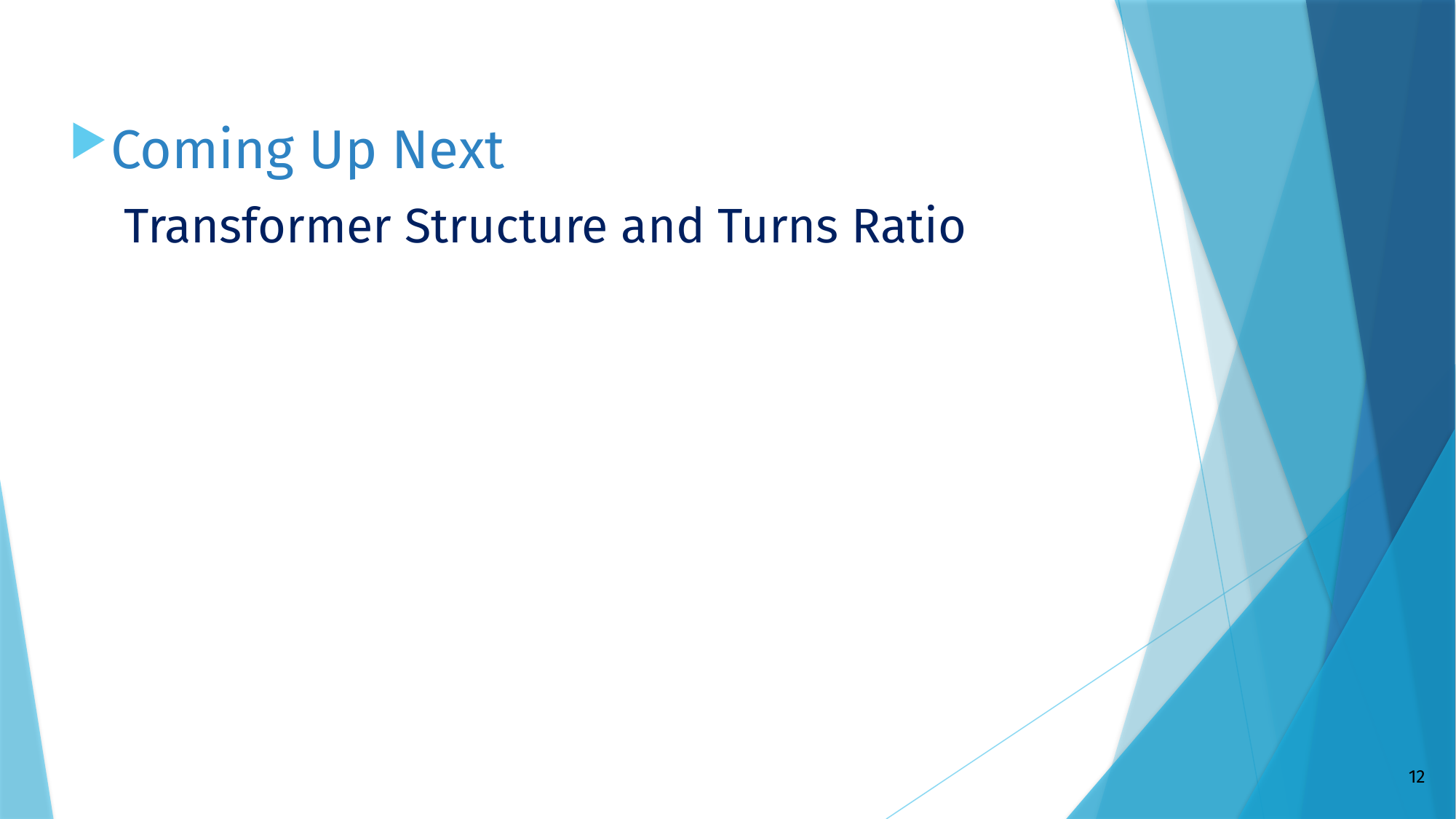

Coming Up Next
Transformer Structure and Turns Ratio
12